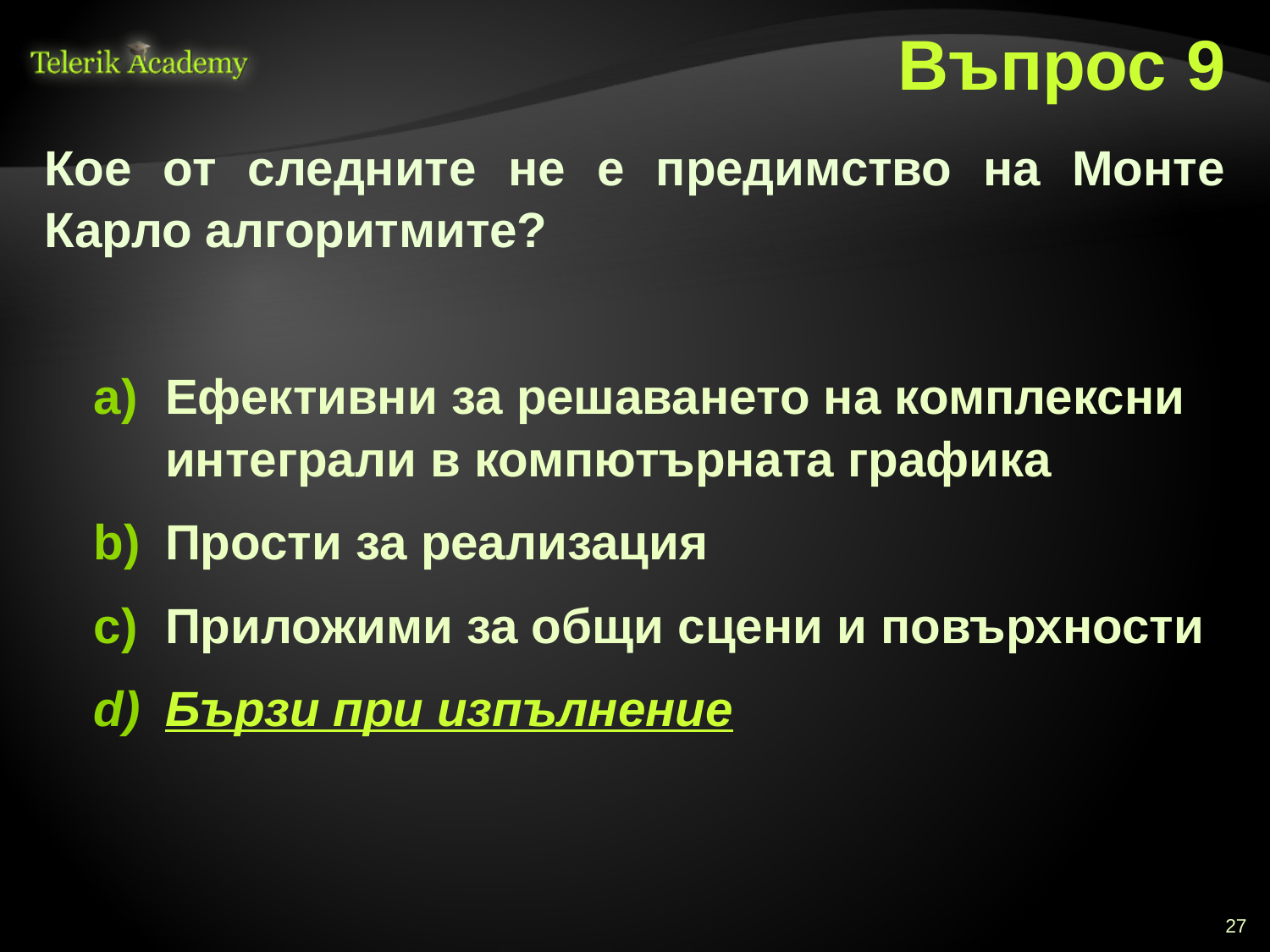

# Въпрос 9
Кое от следните не е предимство на Монте Карло алгоритмите?

Ефективни за решаването на комплексни интеграли в компютърната графика
Прости за реализация
Приложими за общи сцени и повърхности
Бързи при изпълнение
27